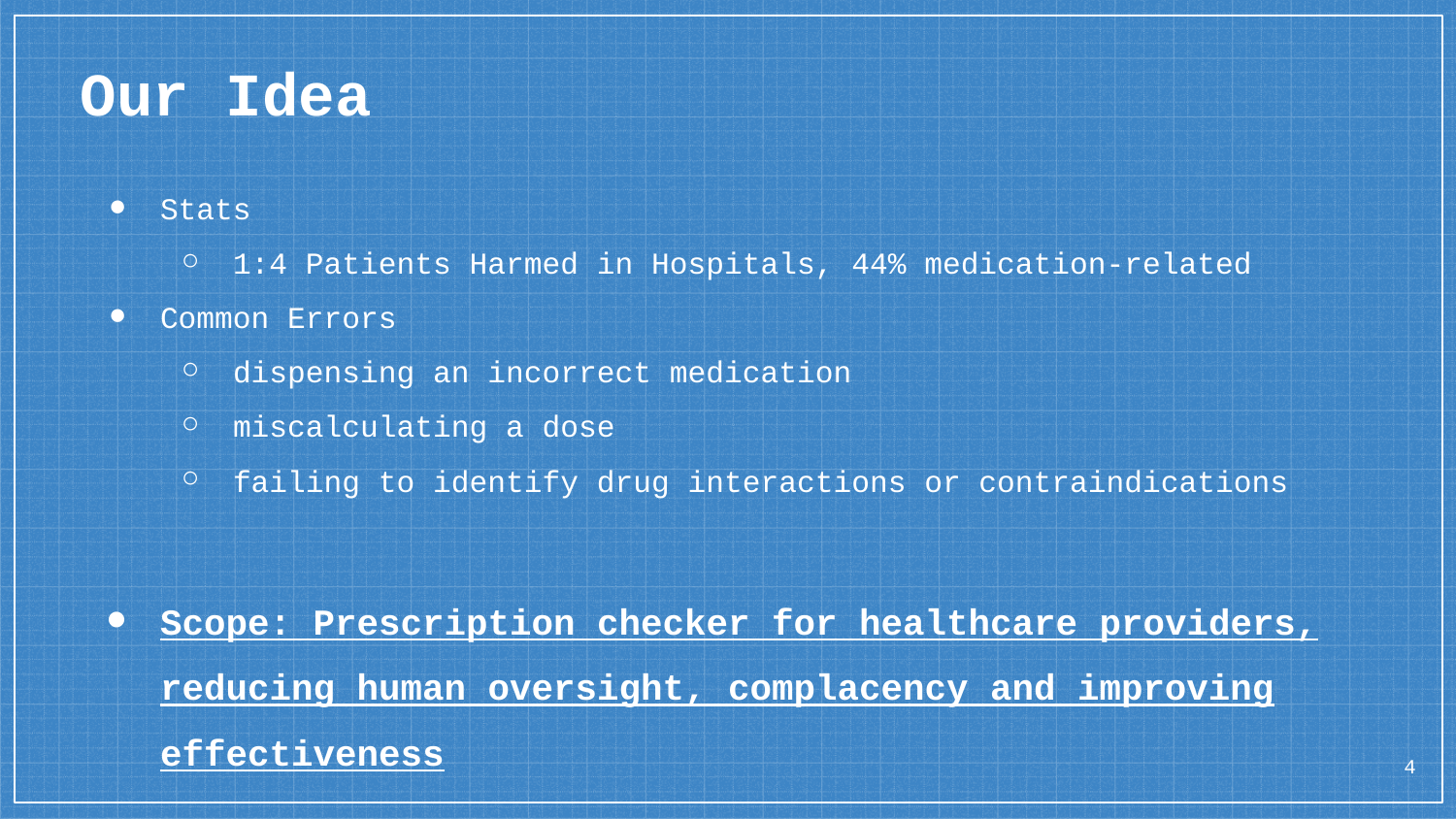

# Our Idea
Stats
1:4 Patients Harmed in Hospitals, 44% medication-related
Common Errors
dispensing an incorrect medication
miscalculating a dose
failing to identify drug interactions or contraindications

Scope: Prescription checker for healthcare providers, reducing human oversight, complacency and improving effectiveness
4